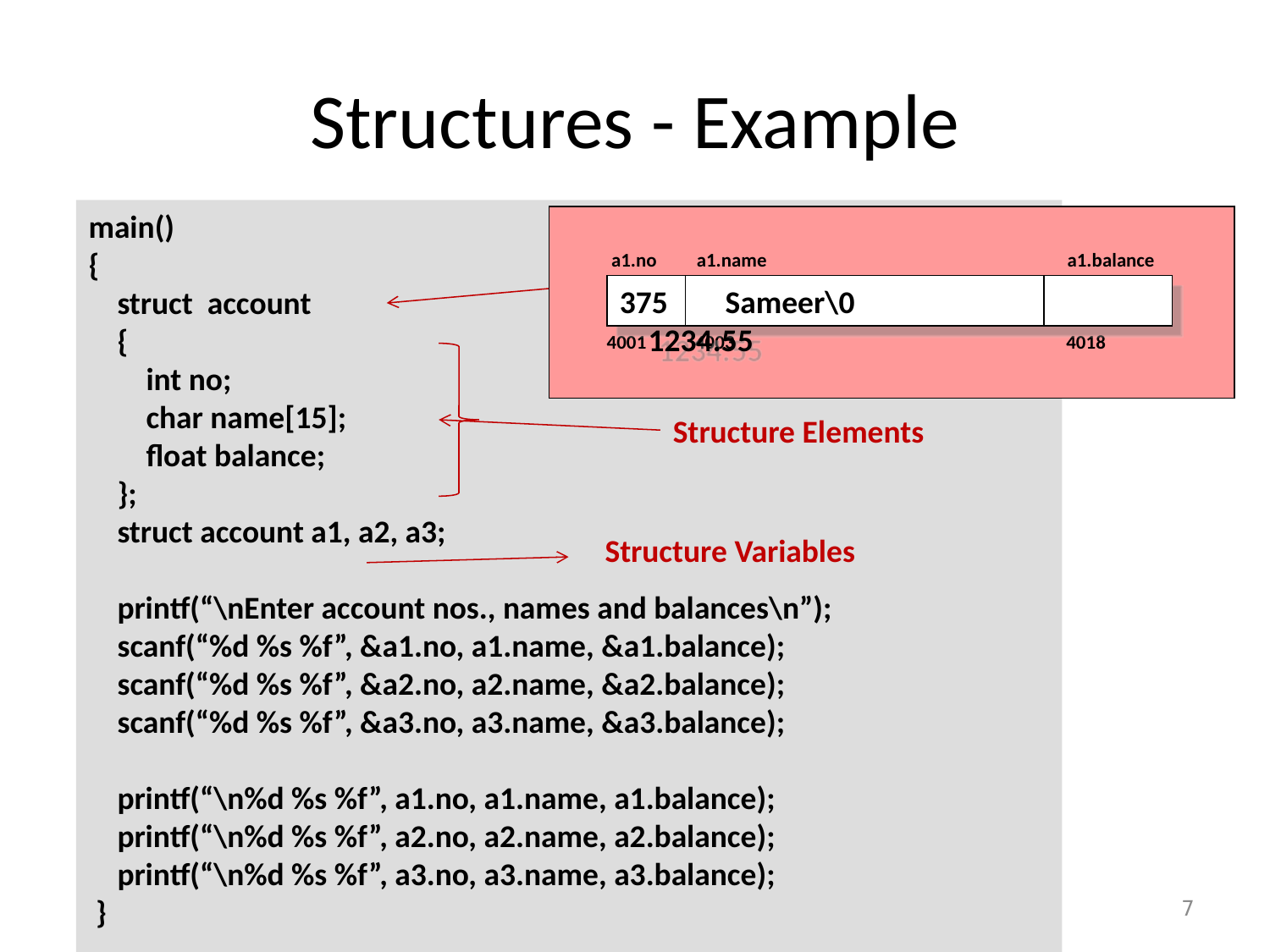

# Structures - Example
main()
{
    struct  account
    {
        int no;
        char name[15];
        float balance;
    };
    struct account a1, a2, a3;

    printf(“\nEnter account nos., names and balances\n”);
    scanf(“%d %s %f”, &a1.no, a1.name, &a1.balance);
    scanf(“%d %s %f”, &a2.no, a2.name, &a2.balance);
    scanf(“%d %s %f”, &a3.no, a3.name, &a3.balance);

    printf(“\n%d %s %f”, a1.no, a1.name, a1.balance);
    printf(“\n%d %s %f”, a2.no, a2.name, a2.balance);
    printf(“\n%d %s %f”, a3.no, a3.name, a3.balance);
 }

              a1.no         a1.name                                                                    a1.balance

             4001           4003                                                                           4018
375        Sameer\0                                               1234.55

Structure Name

Structure Elements
Structure Variables
7